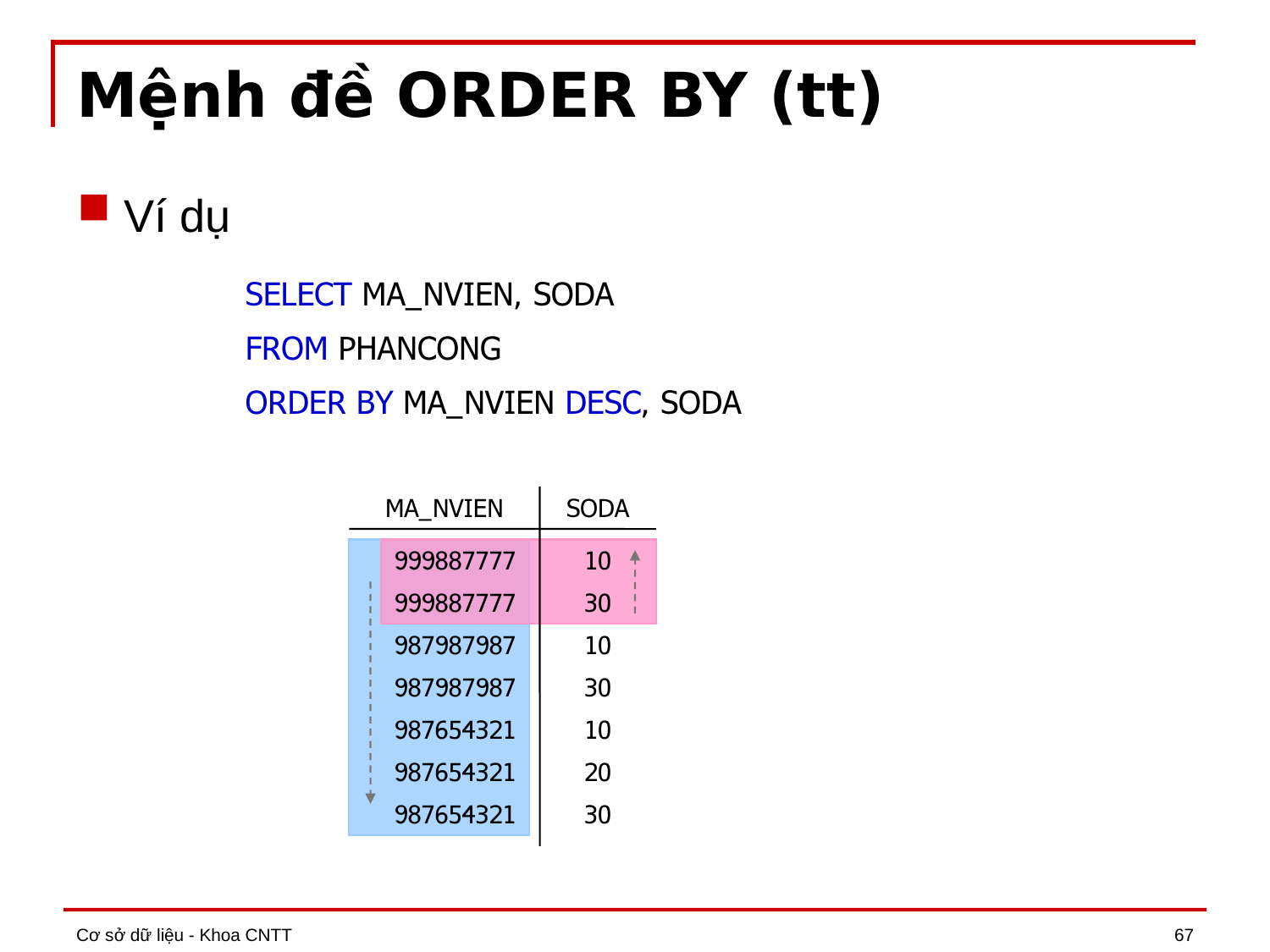

# Mệnh đề ORDER BY (tt)
Ví dụ

SELECT MA_NVIEN, SODA
FROM PHANCONG
ORDER BY MA_NVIEN DESC, SODA
MA_NVIEN
SODA

999887777
10

999887777
30
987987987
10
987987987
30
987654321
10
987654321
20
987654321
30
Cơ sở dữ liệu - Khoa CNTT
67